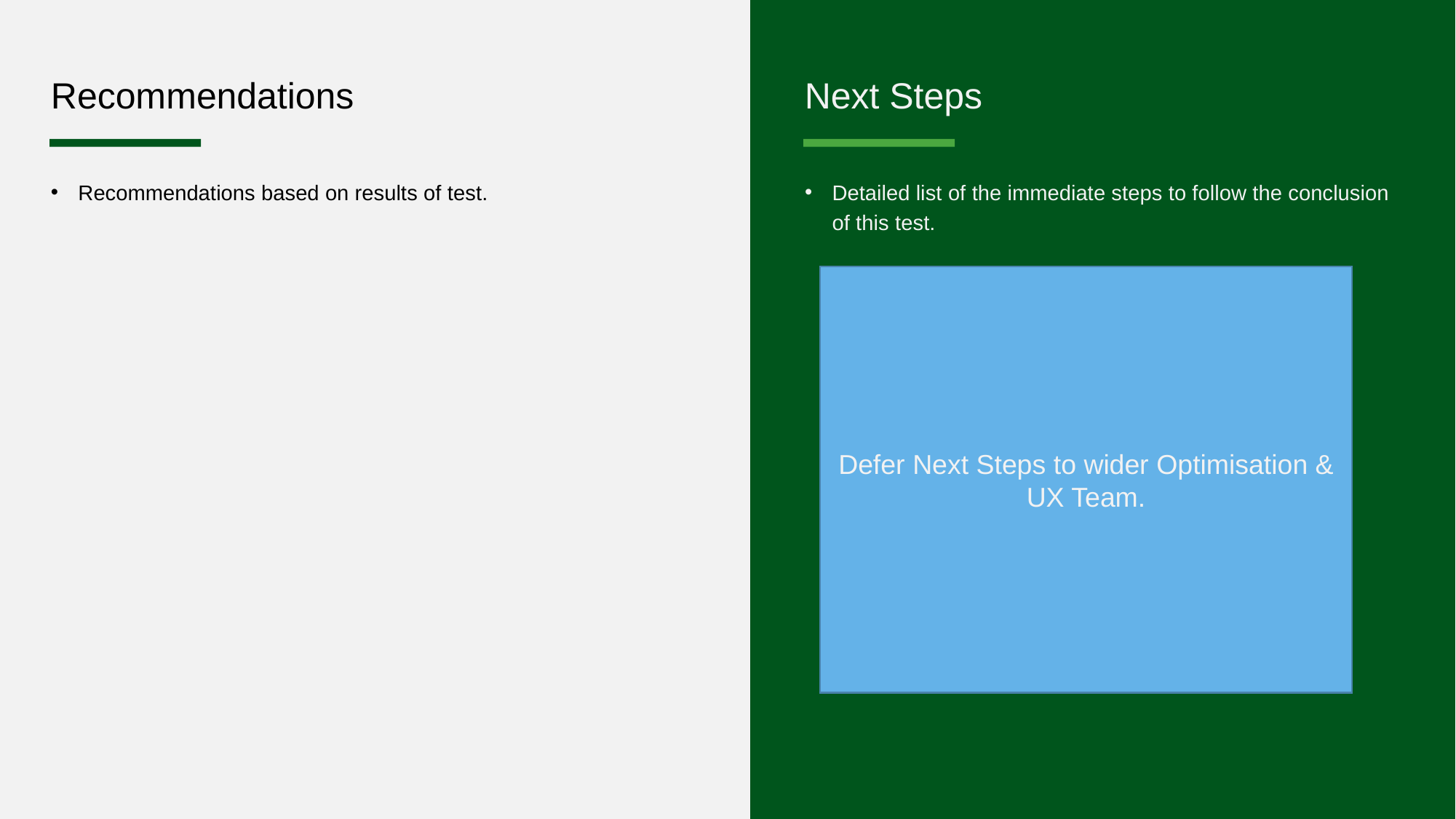

Next Steps
# Recommendations
Recommendations based on results of test.
Detailed list of the immediate steps to follow the conclusion of this test.
Defer Next Steps to wider Optimisation & UX Team.